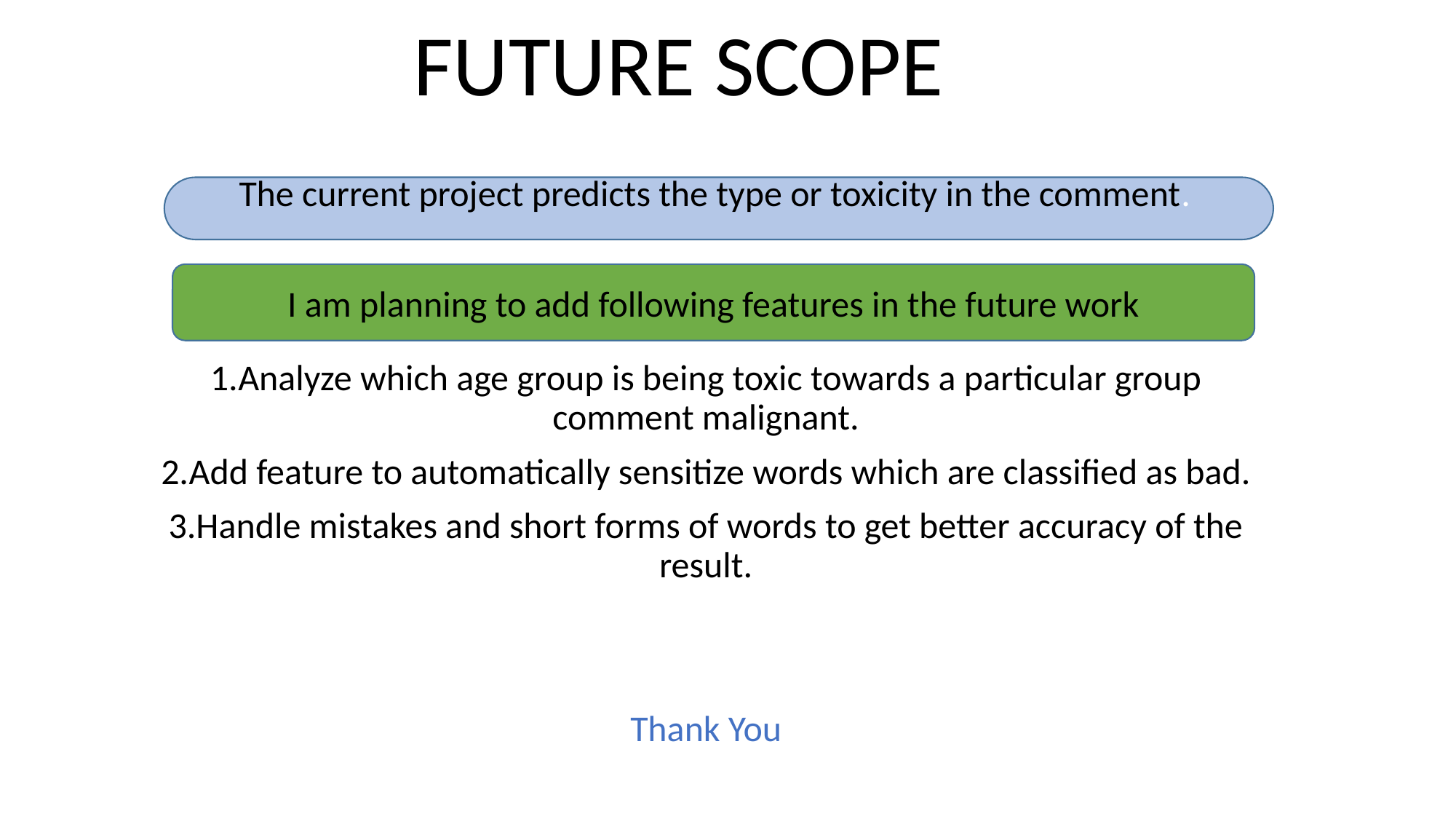

# FUTURE SCOPE
The current project predicts the type or toxicity in the comment.

I am planning to add following features in the future work
1.Analyze which age group is being toxic towards a particular group comment malignant.
2.Add feature to automatically sensitize words which are classified as bad.
3.Handle mistakes and short forms of words to get better accuracy of the result.

Thank You